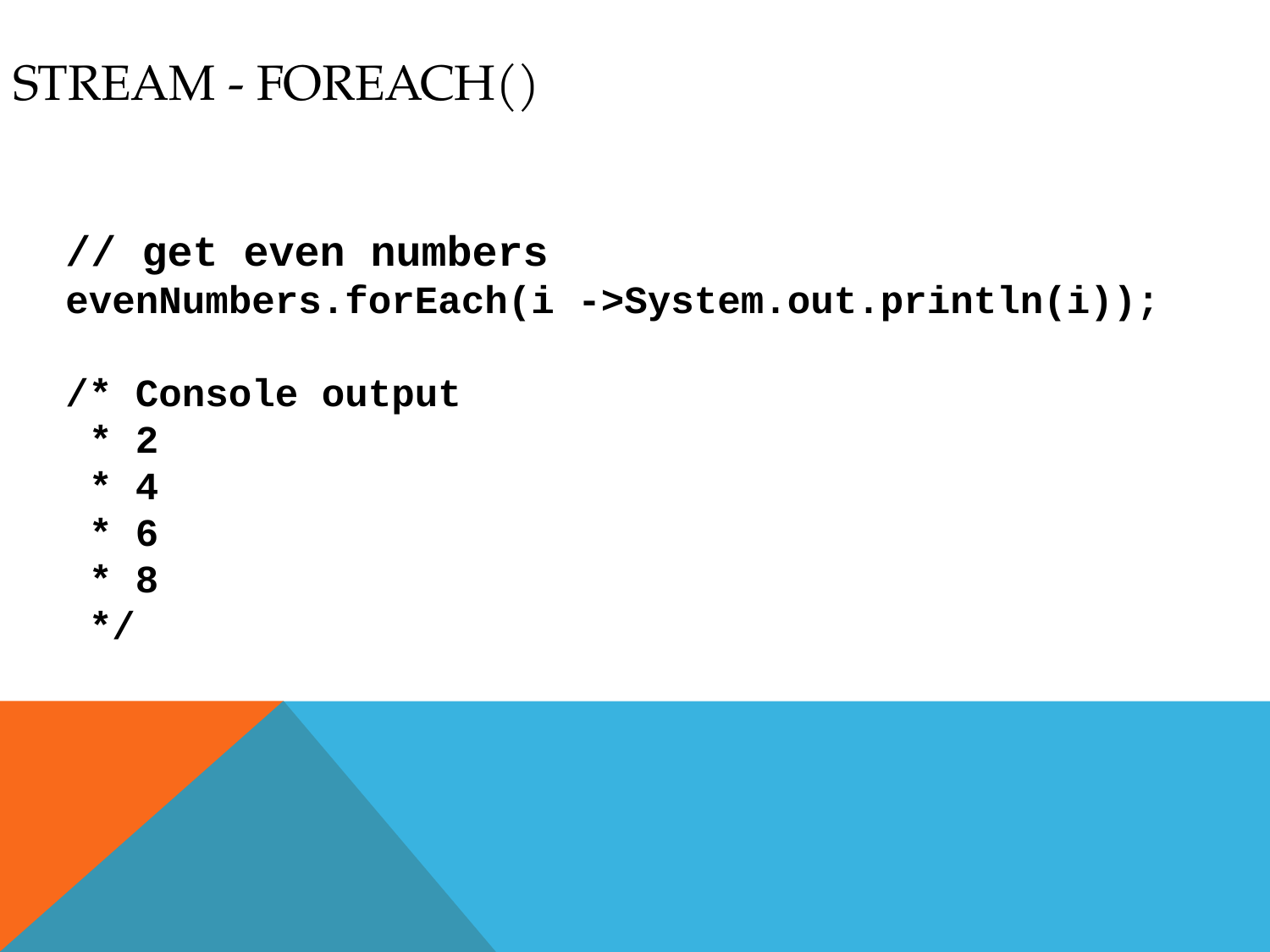

Stream - forEach()
// get even numbers
evenNumbers.forEach(i ->System.out.println(i));

/* Console output
 * 2
 * 4
 * 6
 * 8
 */